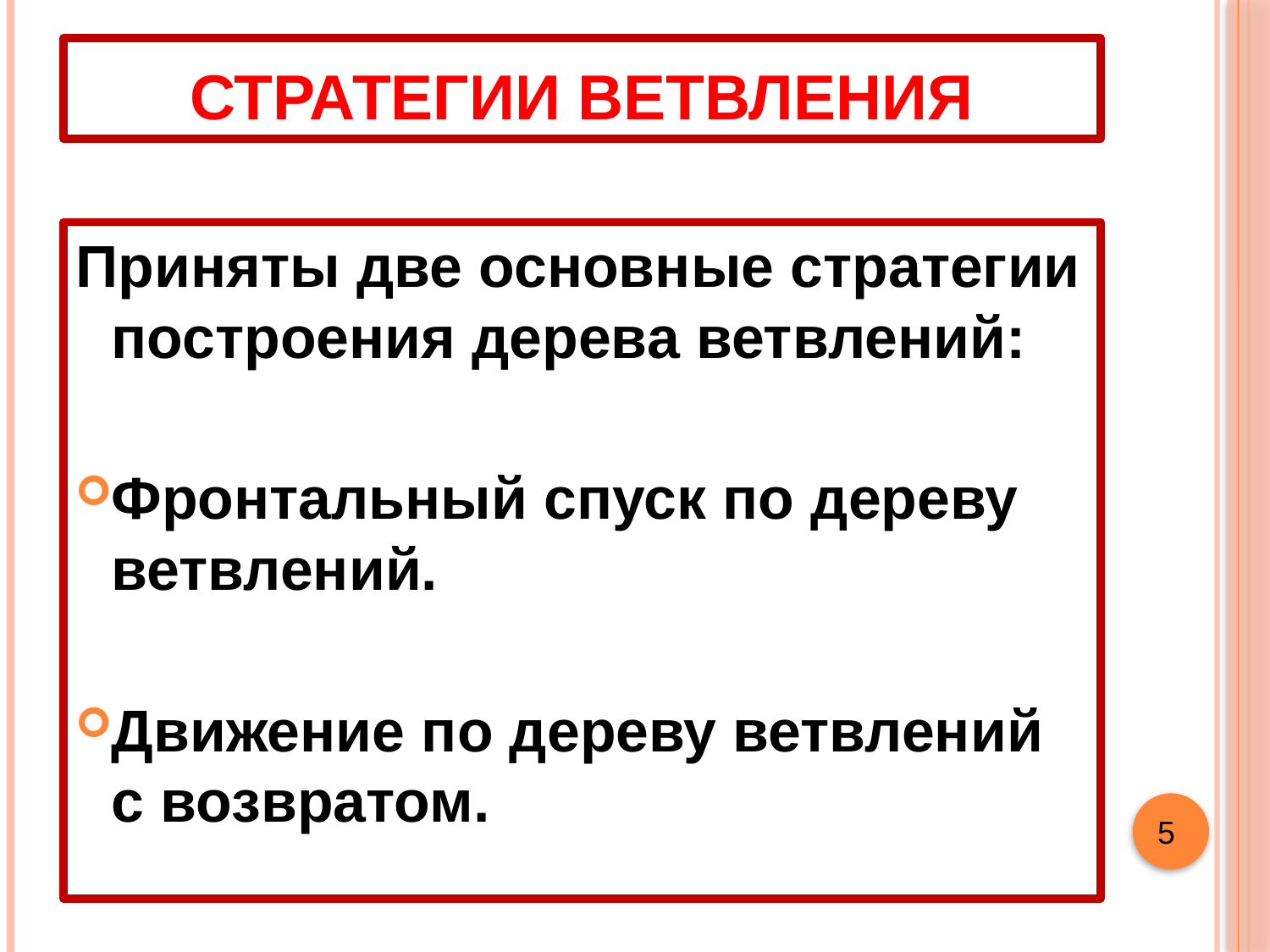

# СТРАТЕГИИ ВЕТВЛЕНИЯ
Приняты две основные стратегии построения дерева ветвлений:

Фронтальный спуск по дереву ветвлений.

Движение по дереву ветвлений с возвратом.
5